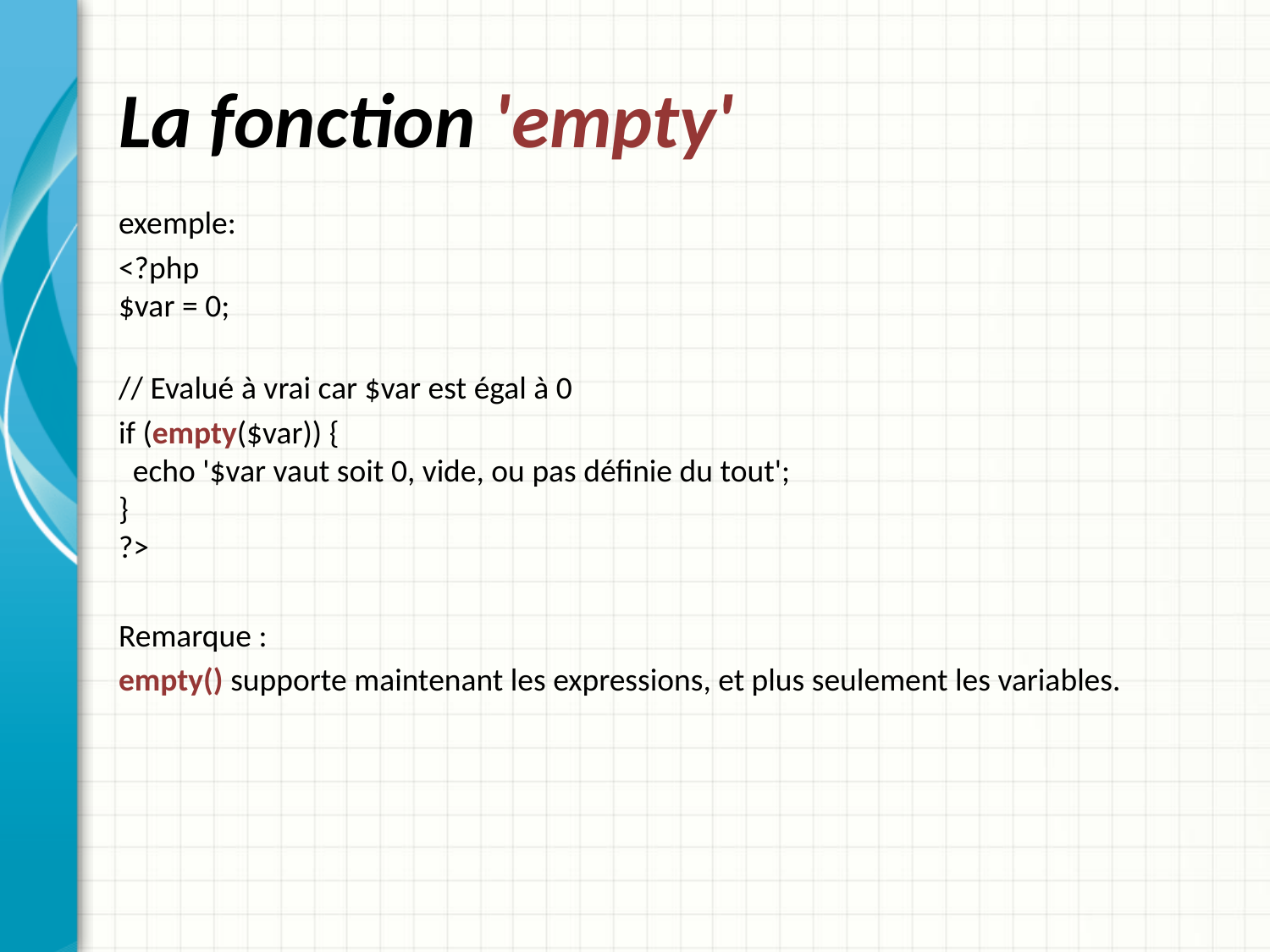

# La fonction 'empty'
exemple:
<?php
$var = 0;
// Evalué à vrai car $var est égal à 0
if (empty($var)) {
  echo '$var vaut soit 0, vide, ou pas définie du tout';
}       
?>

Remarque :
empty() supporte maintenant les expressions, et plus seulement les variables.